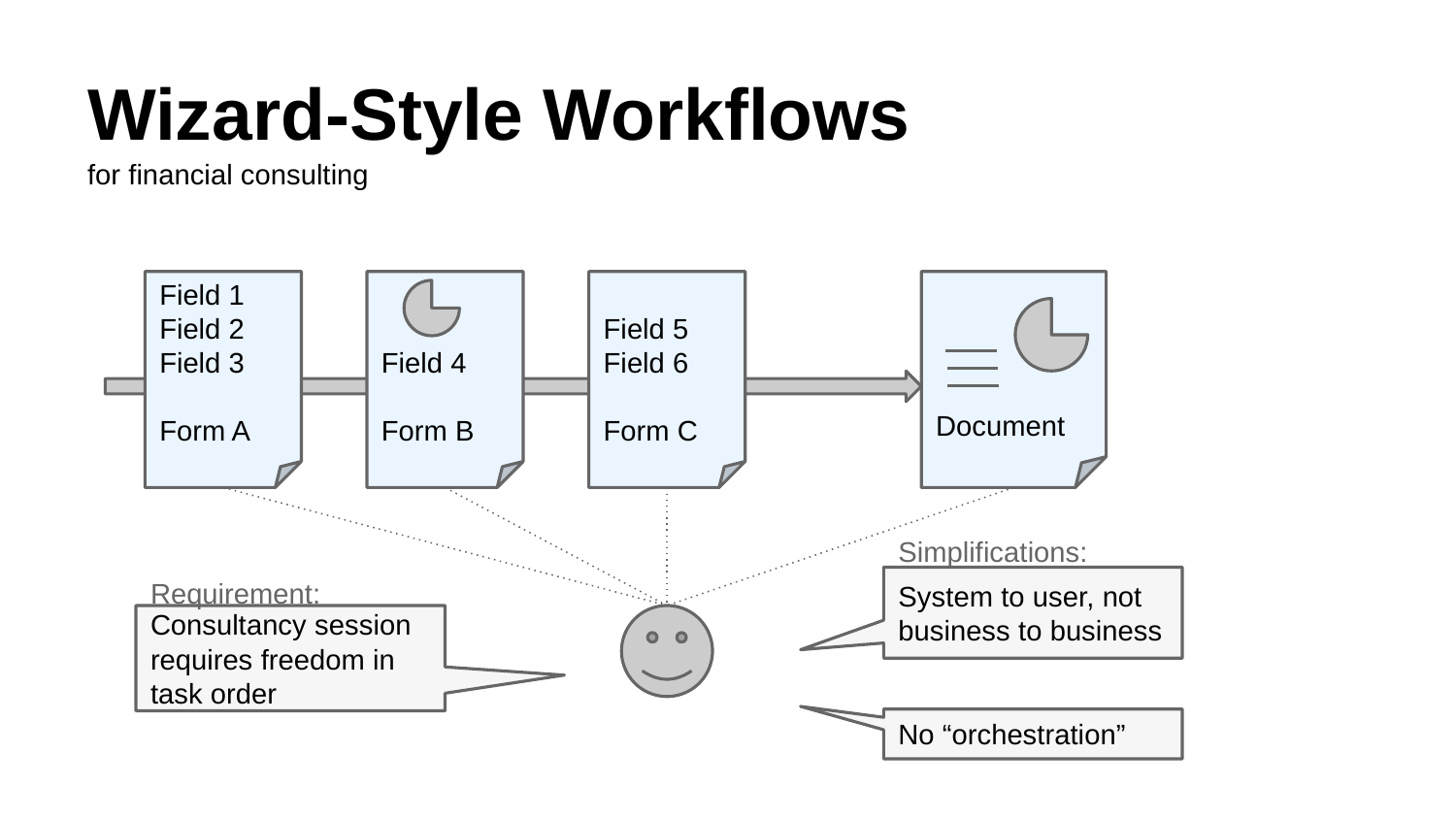

# Wizard-Style Workflows
for financial consulting
Field 1
Field 2
Field 3
Form A
Field 4
Form B
Field 5
Field 6
Form C
Document

Simplifications:
Requirement:
System to user, not business to business
Consultancy session requires freedom in task order

No “orchestration”